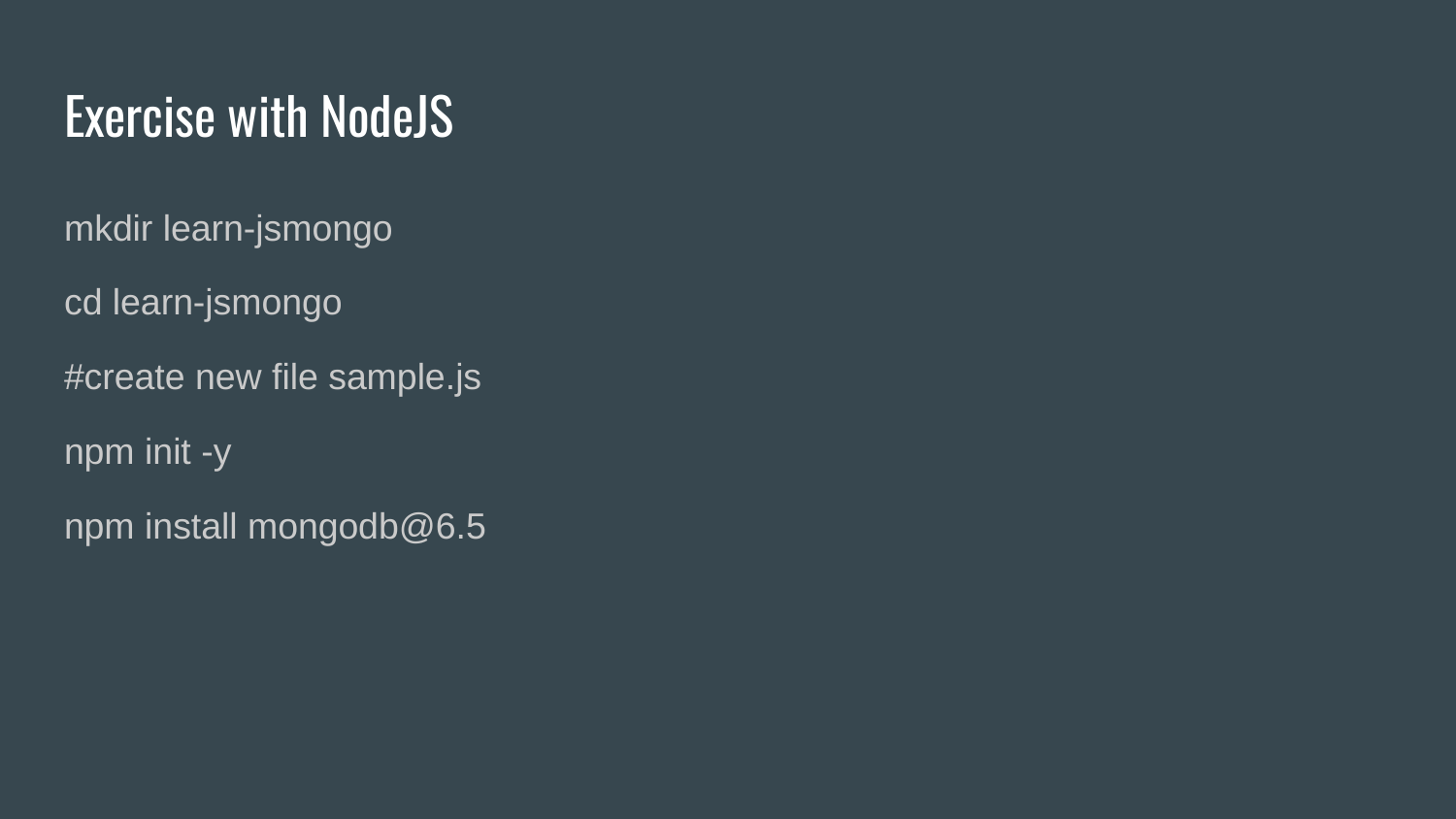

# Exercise with NodeJS
mkdir learn-jsmongo
cd learn-jsmongo
#create new file sample.js
npm init -y
npm install mongodb@6.5